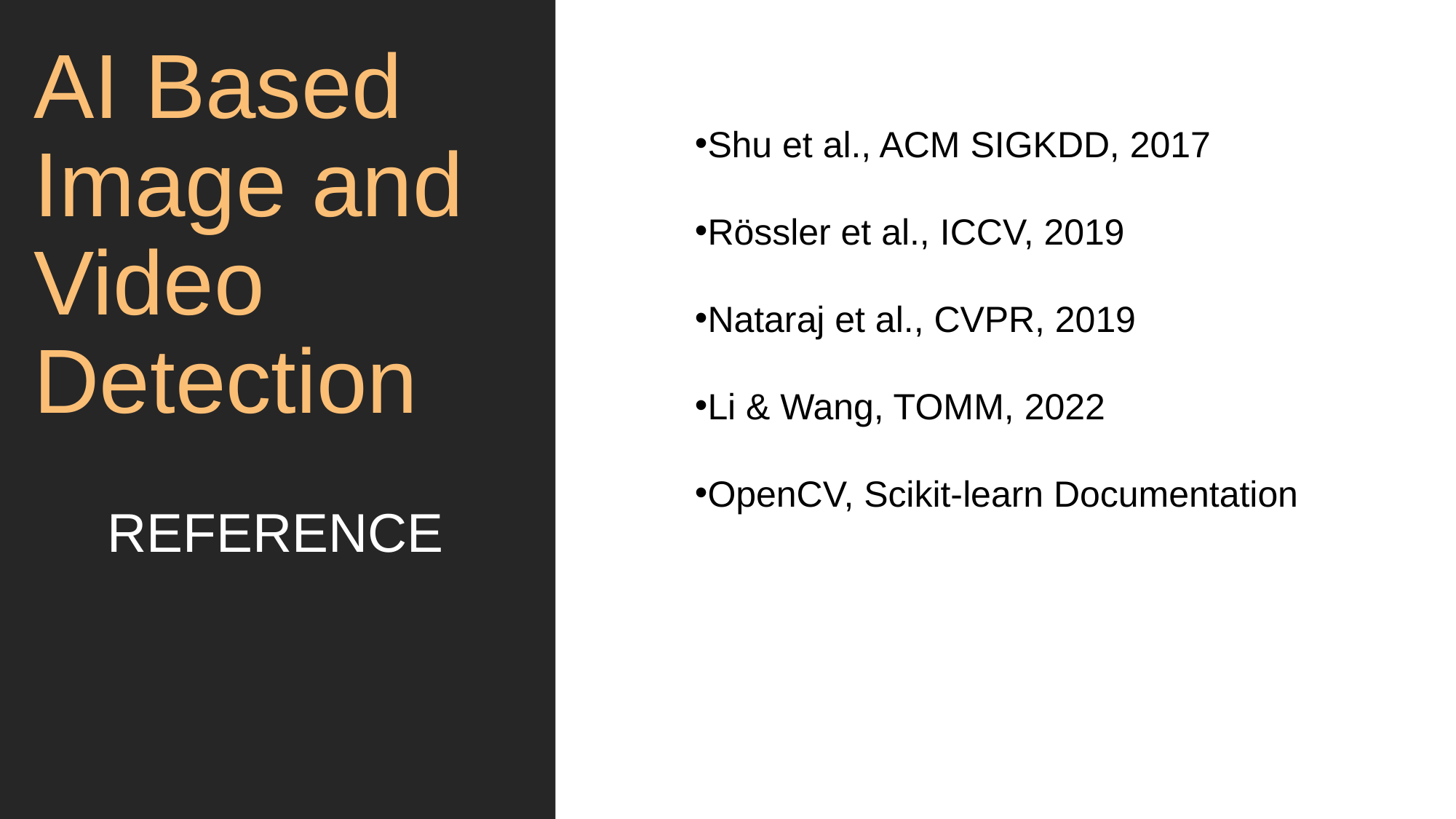

# AI Based Image and Video Detection

Shu et al., ACM SIGKDD, 2017

Rössler et al., ICCV, 2019

Nataraj et al., CVPR, 2019

Li & Wang, TOMM, 2022

OpenCV, Scikit-learn Documentation
  REFERENCE